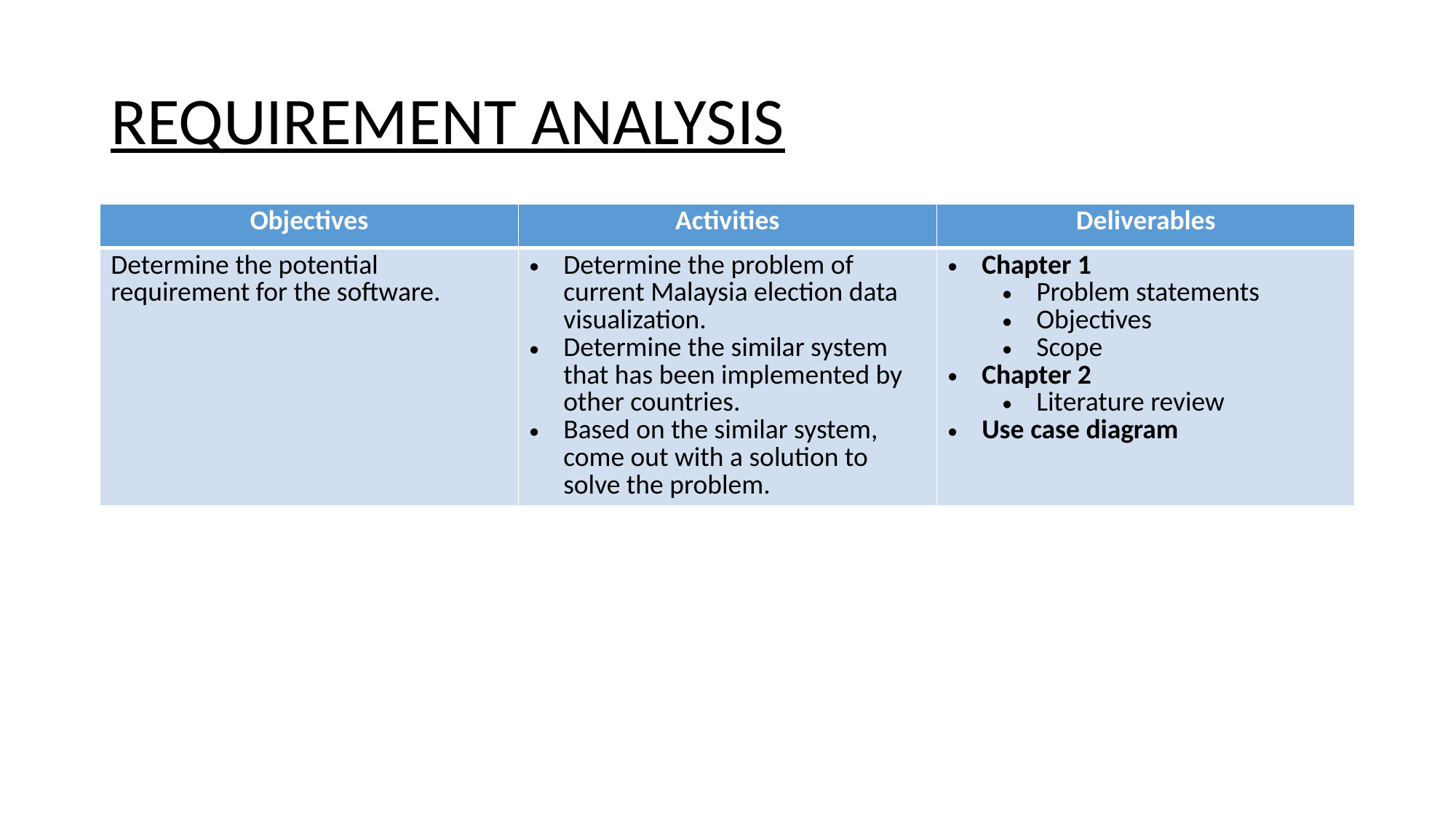

# REQUIREMENT ANALYSIS
| Objectives | Activities | Deliverables |
| --- | --- | --- |
| Determine the potential requirement for the software. | Determine the problem of current Malaysia election data visualization. Determine the similar system that has been implemented by other countries. Based on the similar system, come out with a solution to solve the problem. | Chapter 1 Problem statements Objectives Scope Chapter 2 Literature review Use case diagram |